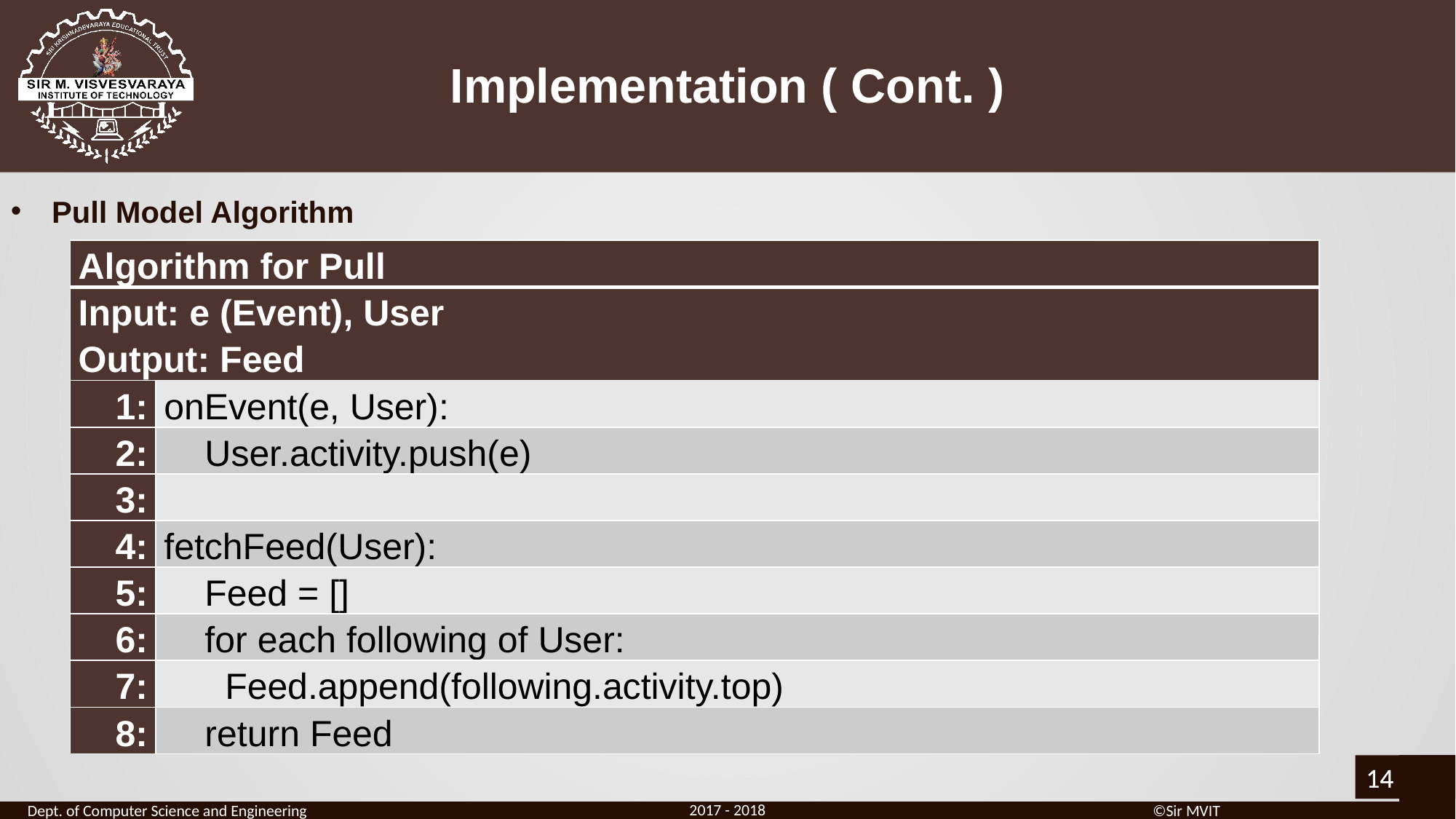

# Implementation ( Cont. )
Pull Model Algorithm
| Algorithm for Pull |  |
| --- | --- |
| Input: e (Event), User Output: Feed |  |
| 1: | onEvent(e, User): |
| 2: | User.activity.push(e) |
| 3: |  |
| 4: | fetchFeed(User): |
| 5: | Feed = [] |
| 6: | for each following of User: |
| 7: | Feed.append(following.activity.top) |
| 8: | return Feed |